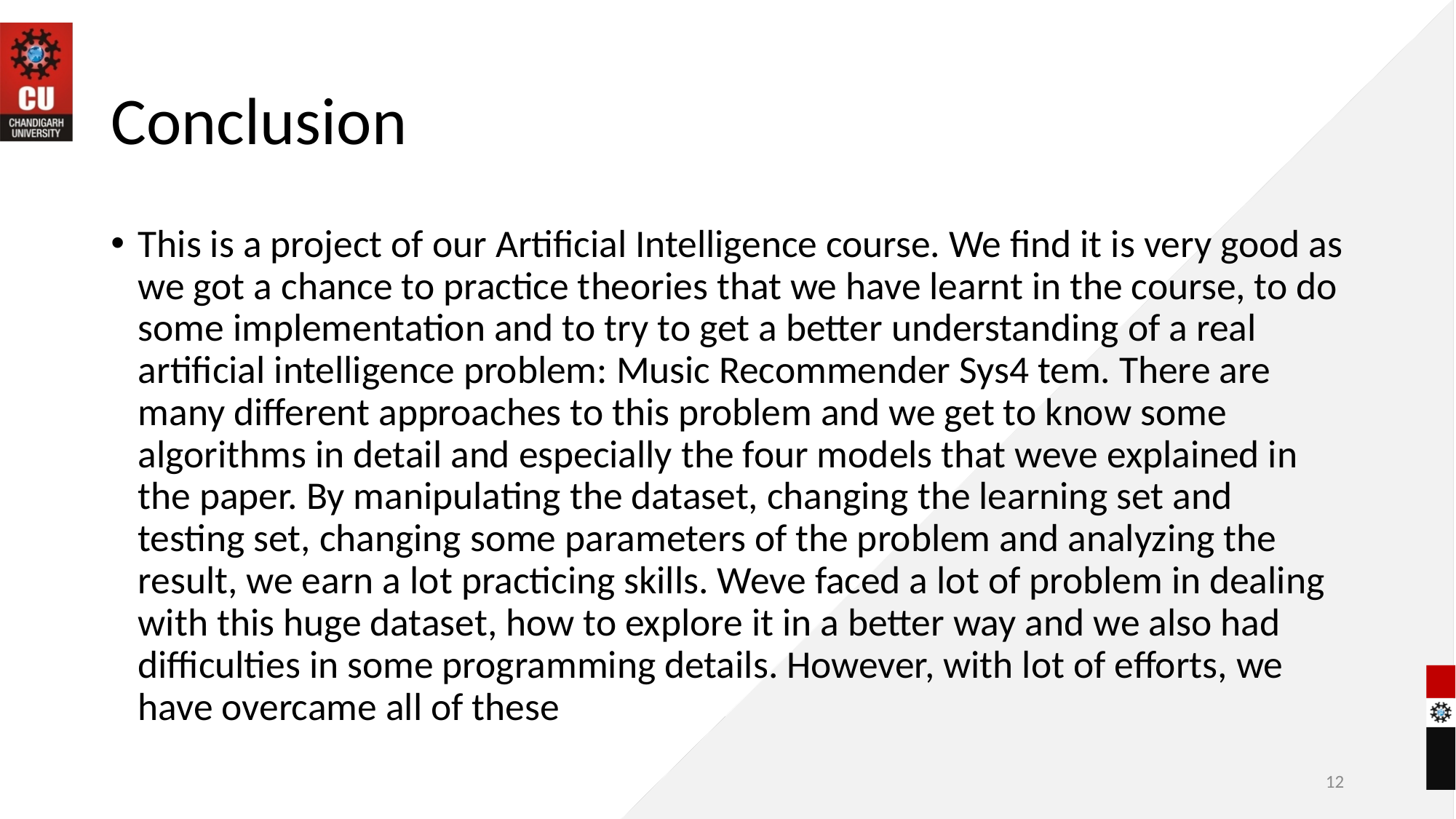

# Conclusion
This is a project of our Artificial Intelligence course. We find it is very good as we got a chance to practice theories that we have learnt in the course, to do some implementation and to try to get a better understanding of a real artificial intelligence problem: Music Recommender Sys4 tem. There are many different approaches to this problem and we get to know some algorithms in detail and especially the four models that weve explained in the paper. By manipulating the dataset, changing the learning set and testing set, changing some parameters of the problem and analyzing the result, we earn a lot practicing skills. Weve faced a lot of problem in dealing with this huge dataset, how to explore it in a better way and we also had difficulties in some programming details. However, with lot of efforts, we have overcame all of these
12